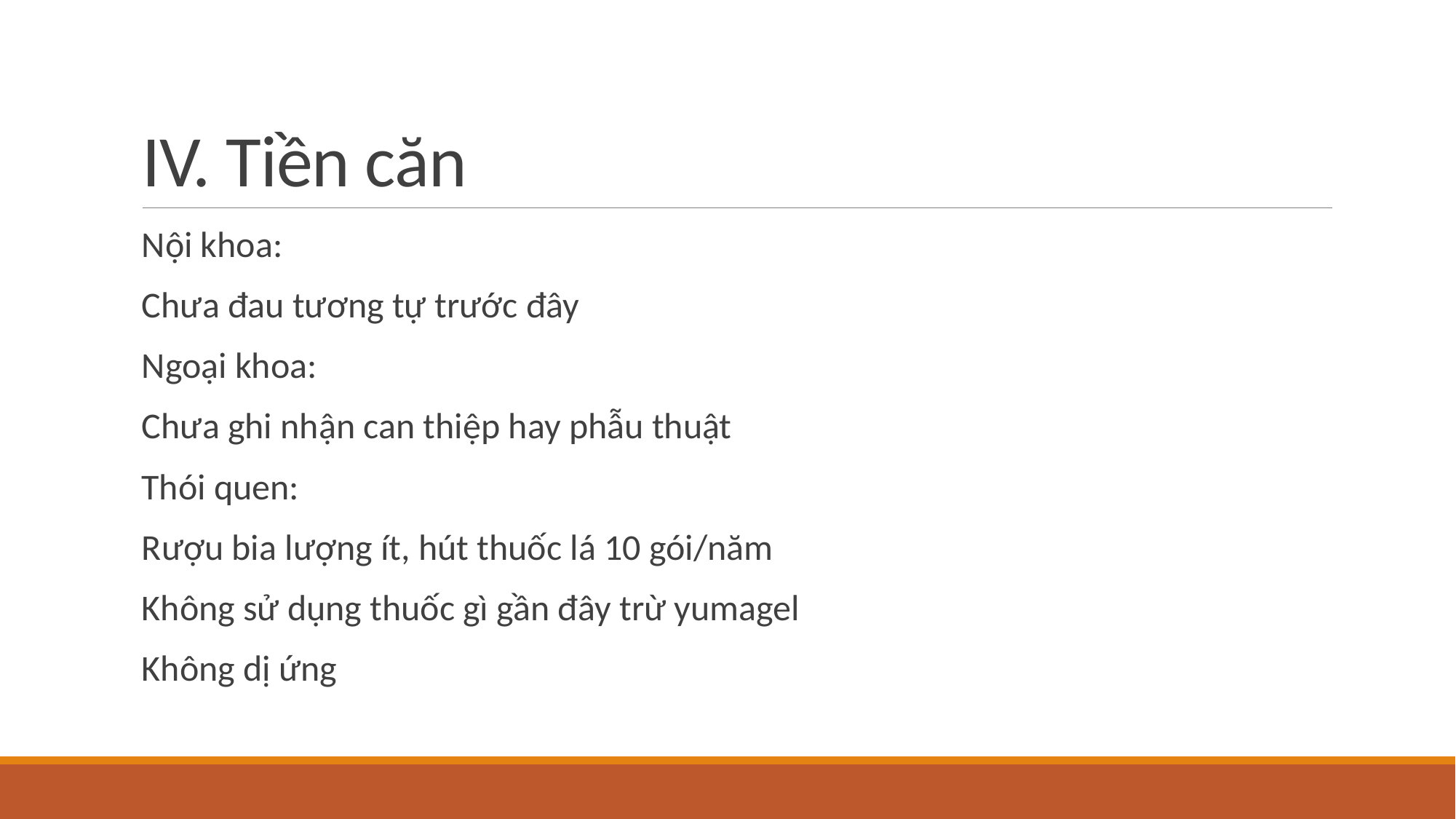

# IV. Tiền căn
Nội khoa:
Chưa đau tương tự trước đây
Ngoại khoa:
Chưa ghi nhận can thiệp hay phẫu thuật
Thói quen:
Rượu bia lượng ít, hút thuốc lá 10 gói/năm
Không sử dụng thuốc gì gần đây trừ yumagel
Không dị ứng